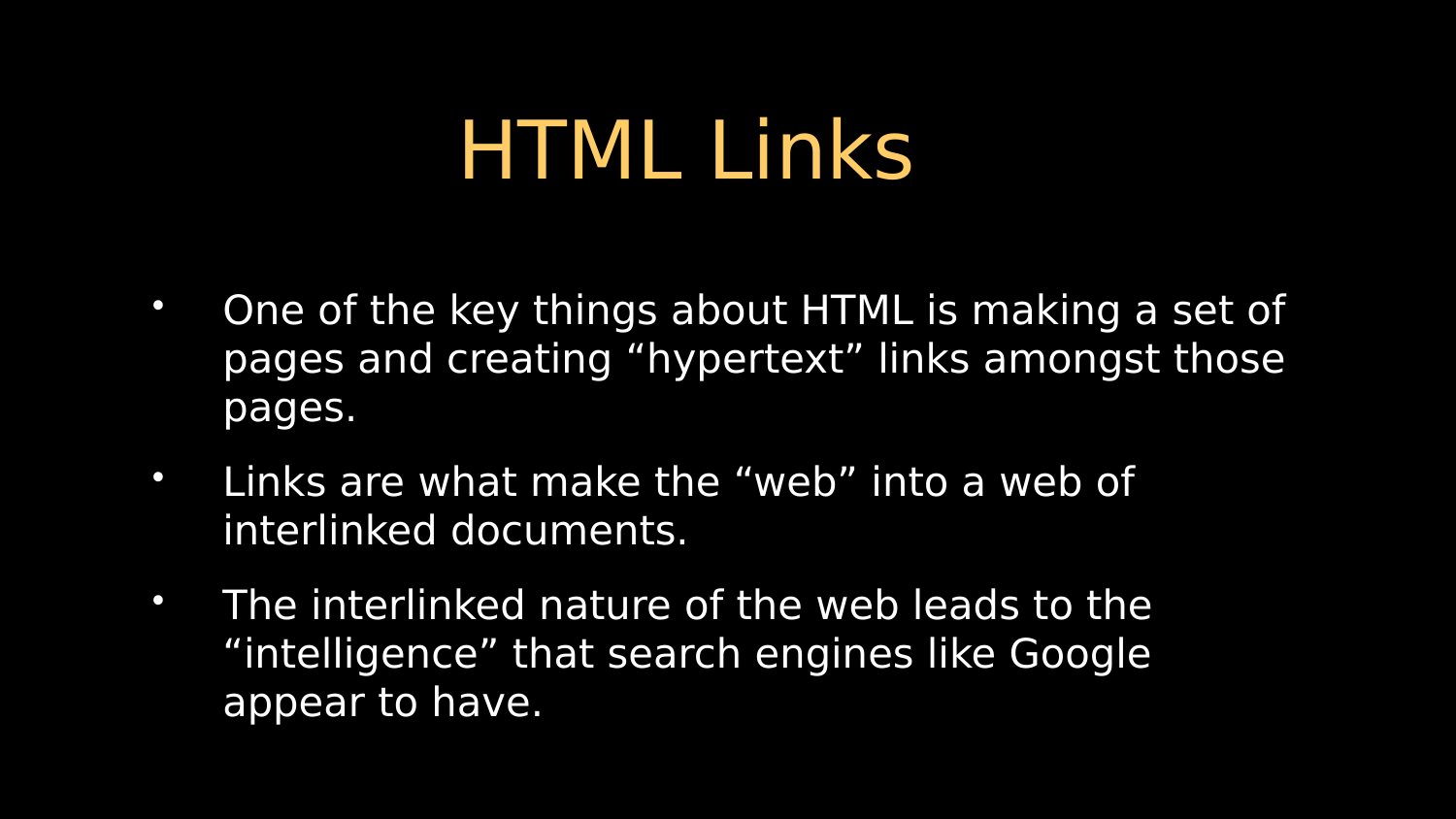

# HTML Links
One of the key things about HTML is making a set of pages and creating “hypertext” links amongst those pages.
Links are what make the “web” into a web of interlinked documents.
The interlinked nature of the web leads to the “intelligence” that search engines like Google appear to have.